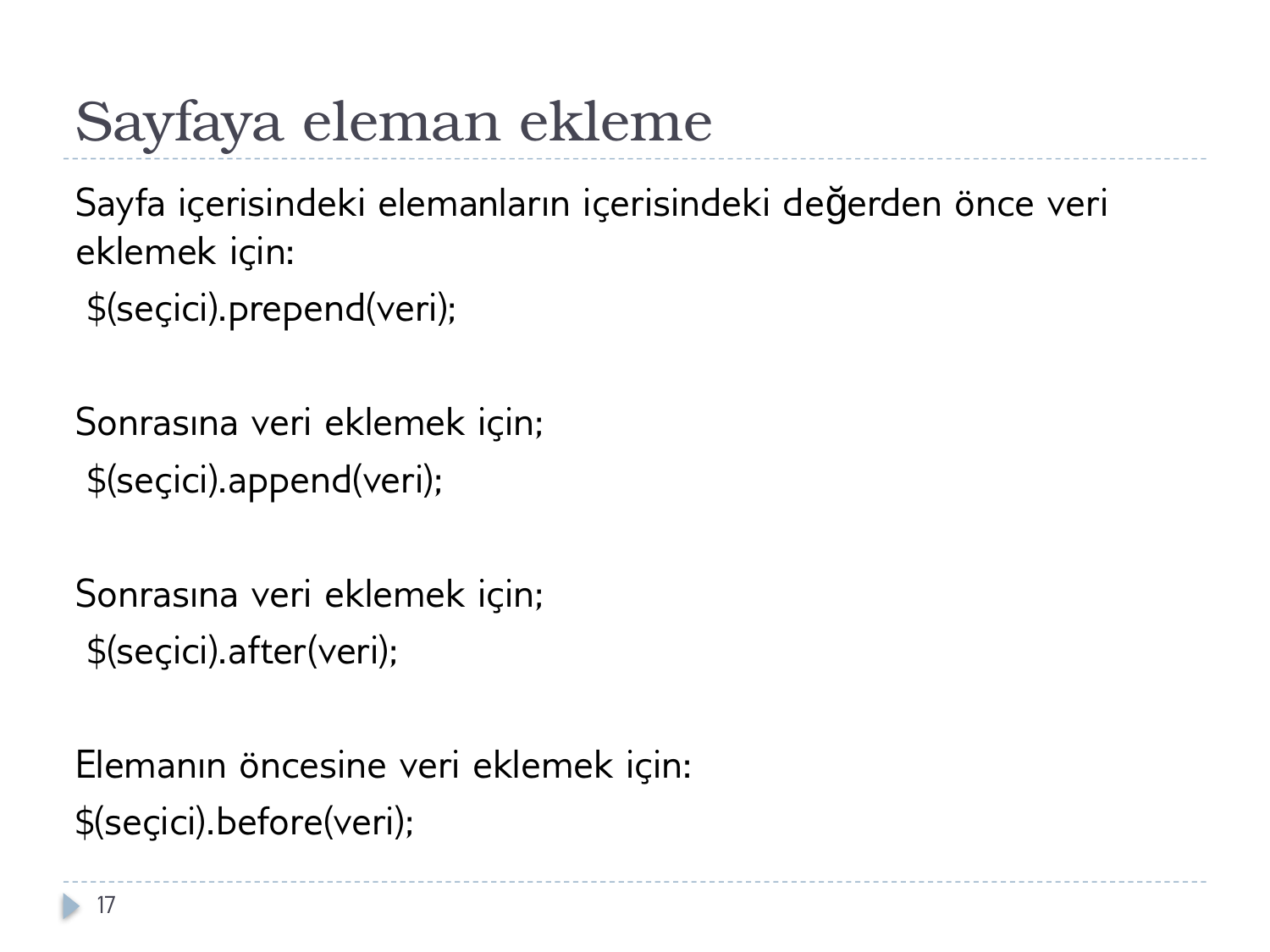

# Sayfaya eleman ekleme
Sayfa içerisindeki elemanların içerisindeki değerden önce veri eklemek için:
 $(seçici).prepend(veri);

Sonrasına veri eklemek için;
 $(seçici).append(veri);

Sonrasına veri eklemek için;
 $(seçici).after(veri);

Elemanın öncesine veri eklemek için:
$(seçici).before(veri);
17